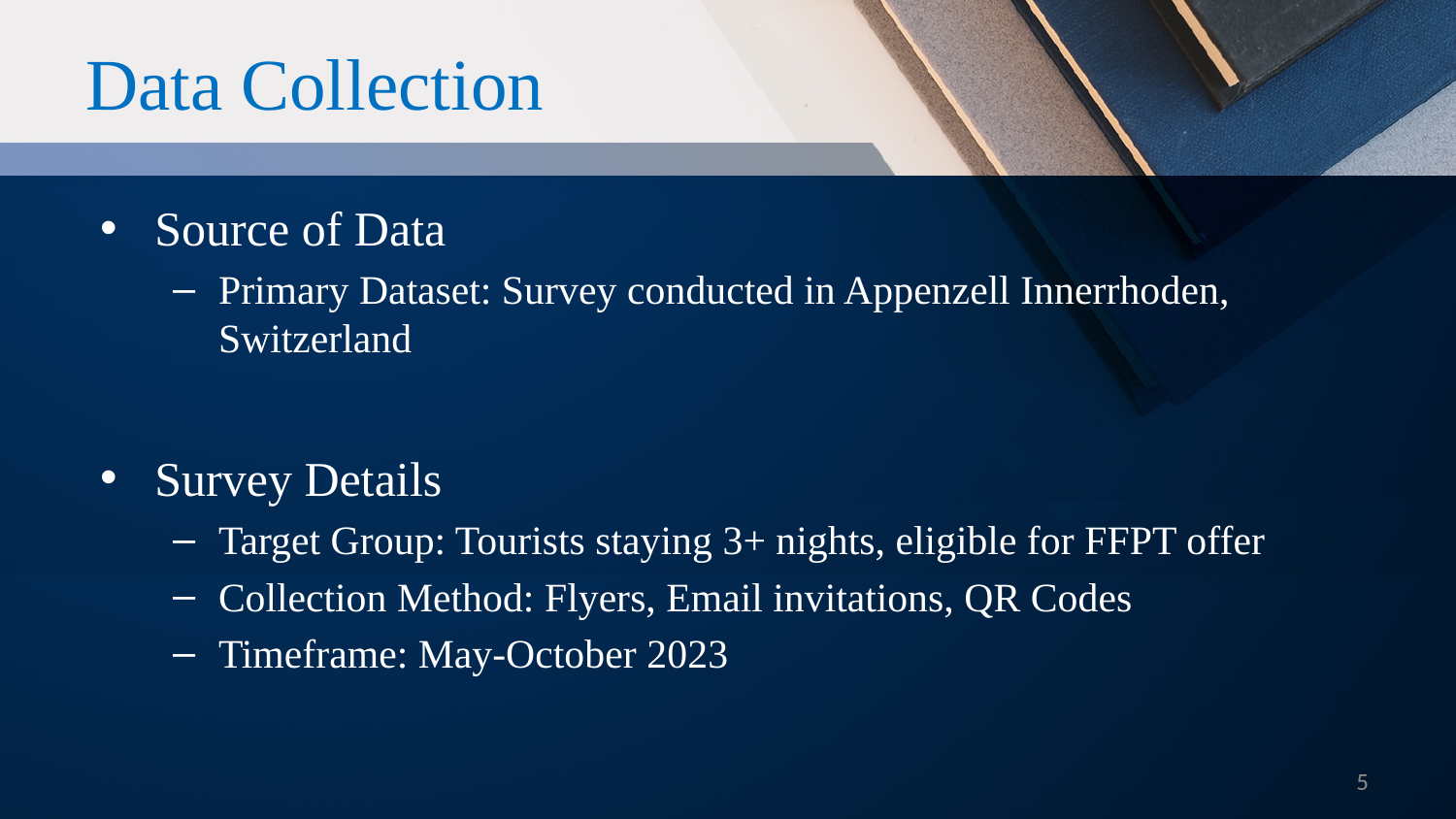

# Data Collection
Source of Data
Primary Dataset: Survey conducted in Appenzell Innerrhoden, Switzerland

Survey Details
Target Group: Tourists staying 3+ nights, eligible for FFPT offer
Collection Method: Flyers, Email invitations, QR Codes
Timeframe: May-October 2023
5